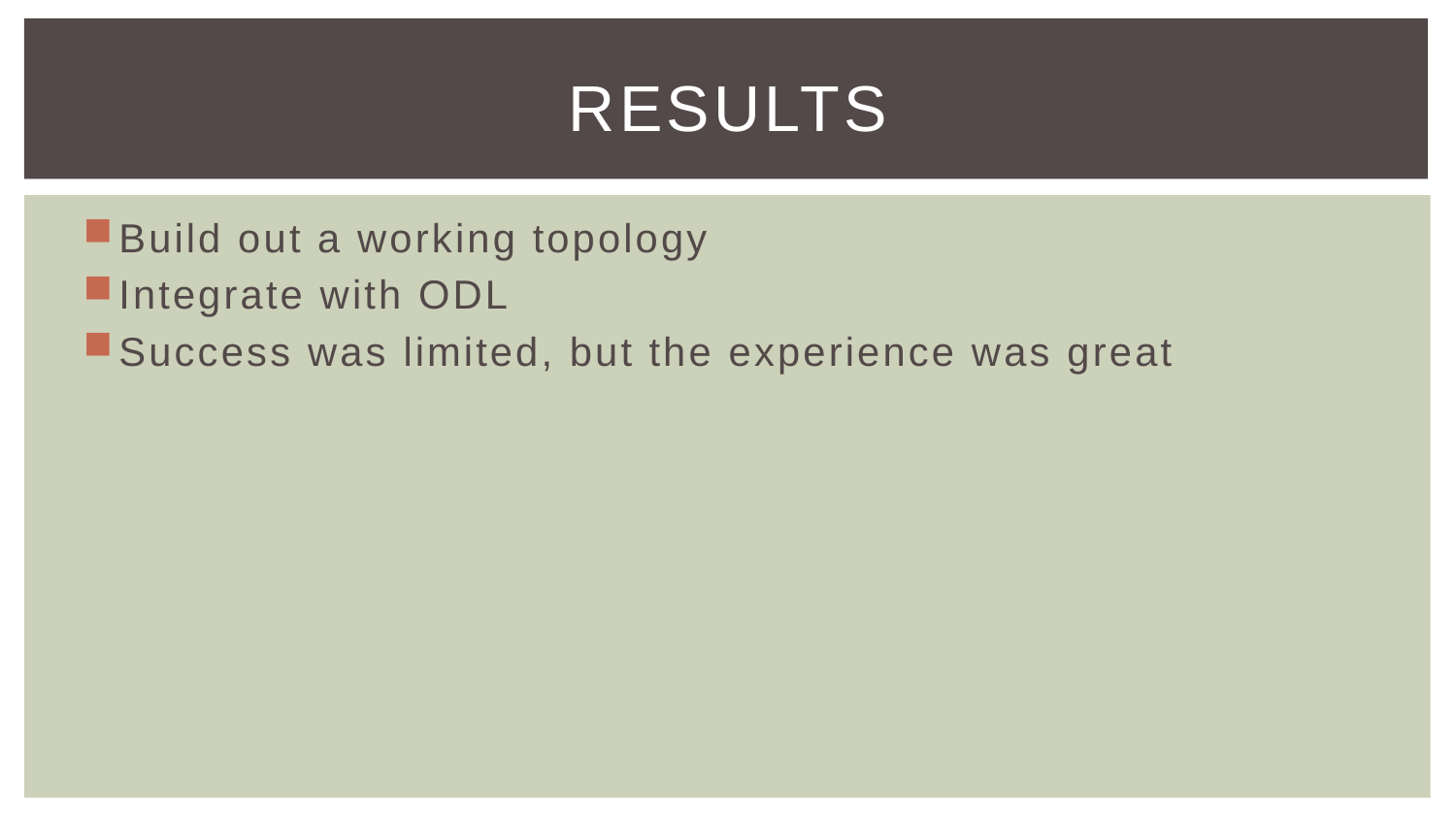

# Results
Build out a working topology
Integrate with ODL
Success was limited, but the experience was great